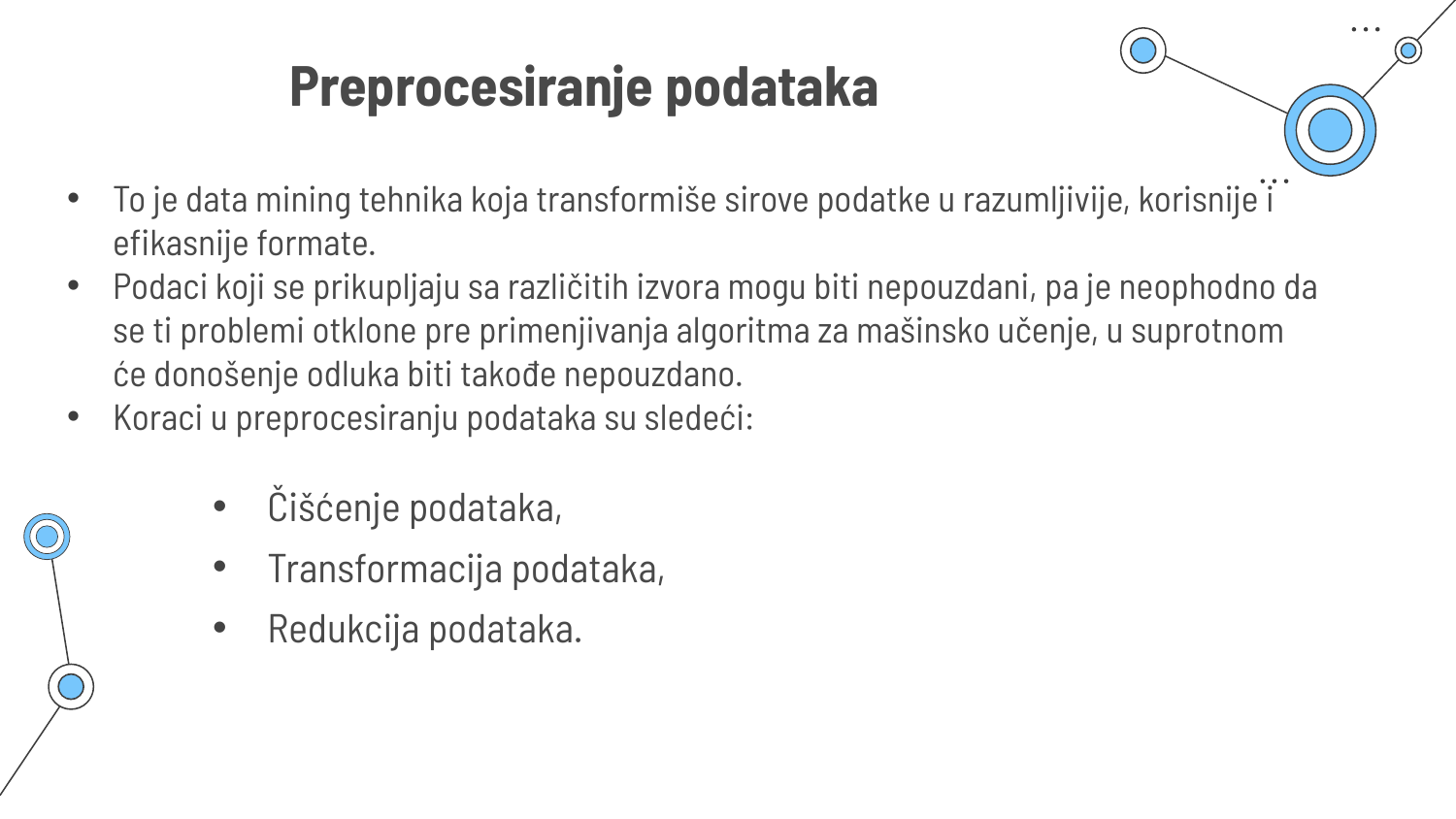

# Preprocesiranje podataka
To je data mining tehnika koja transformiše sirove podatke u razumljivije, korisnije i efikasnije formate.
Podaci koji se prikupljaju sa različitih izvora mogu biti nepouzdani, pa je neophodno da se ti problemi otklone pre primenjivanja algoritma za mašinsko učenje, u suprotnom će donošenje odluka biti takođe nepouzdano.
Koraci u preprocesiranju podataka su sledeći:

Čišćenje podataka,
Transformacija podataka,
Redukcija podataka.